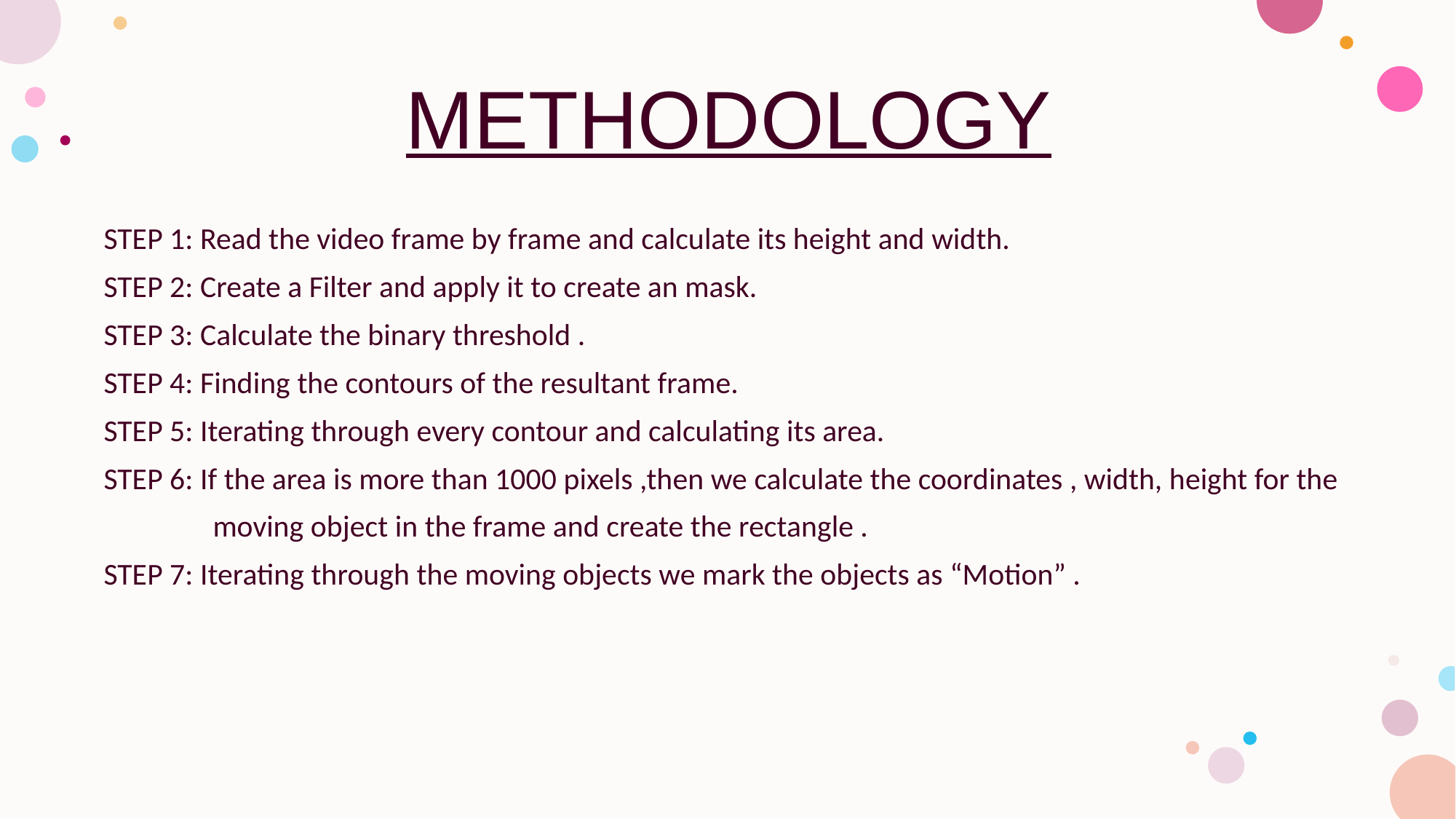

# METHODOLOGY
STEP 1: Read the video frame by frame and calculate its height and width.
STEP 2: Create a Filter and apply it to create an mask.
STEP 3: Calculate the binary threshold .
STEP 4: Finding the contours of the resultant frame.
STEP 5: Iterating through every contour and calculating its area.
STEP 6: If the area is more than 1000 pixels ,then we calculate the coordinates , width, height for the
	moving object in the frame and create the rectangle .
STEP 7: Iterating through the moving objects we mark the objects as “Motion” .